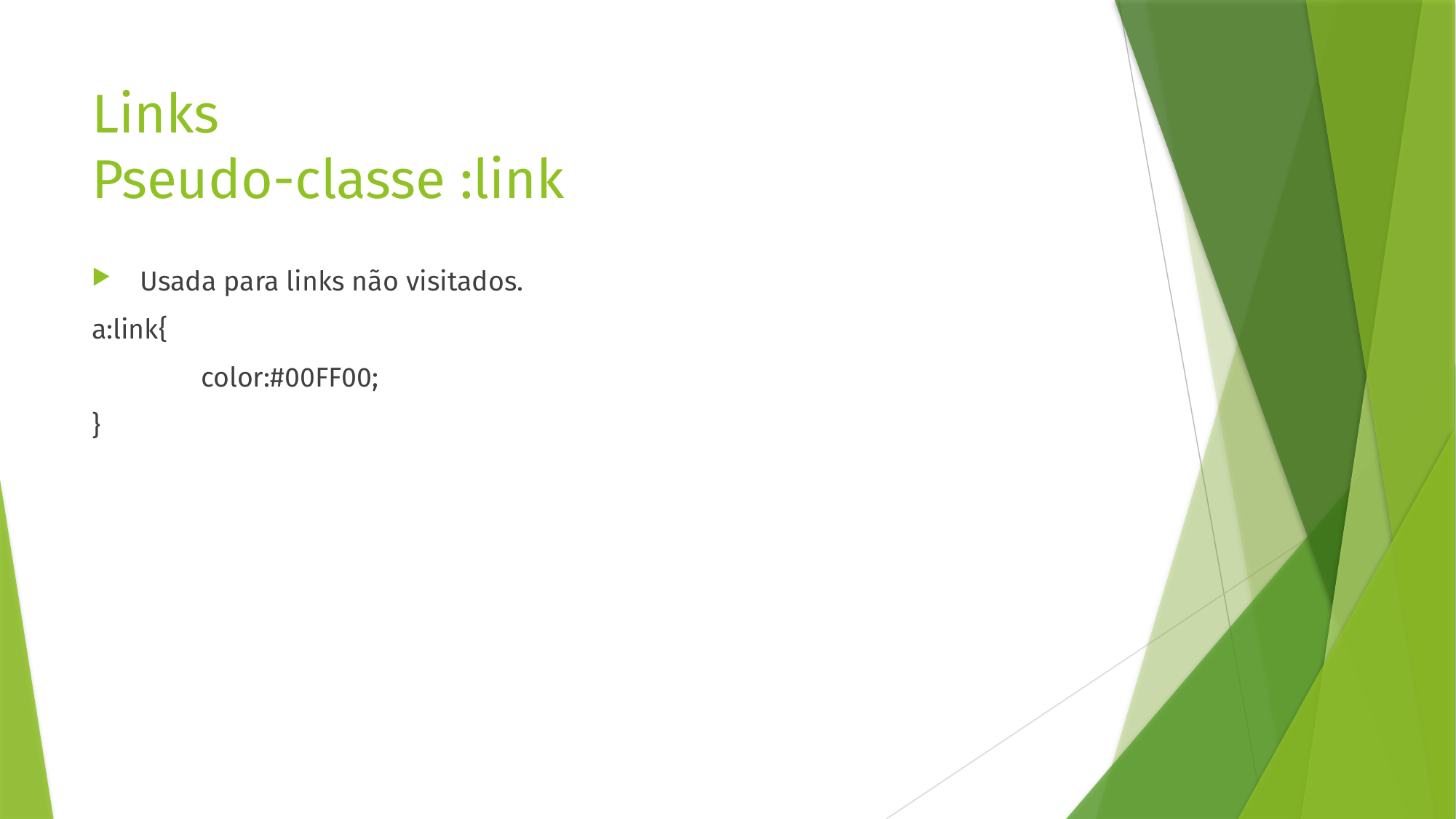

# Links Pseudo-classe :link
 Usada para links não visitados.
a:link{
	color:#00FF00;
}